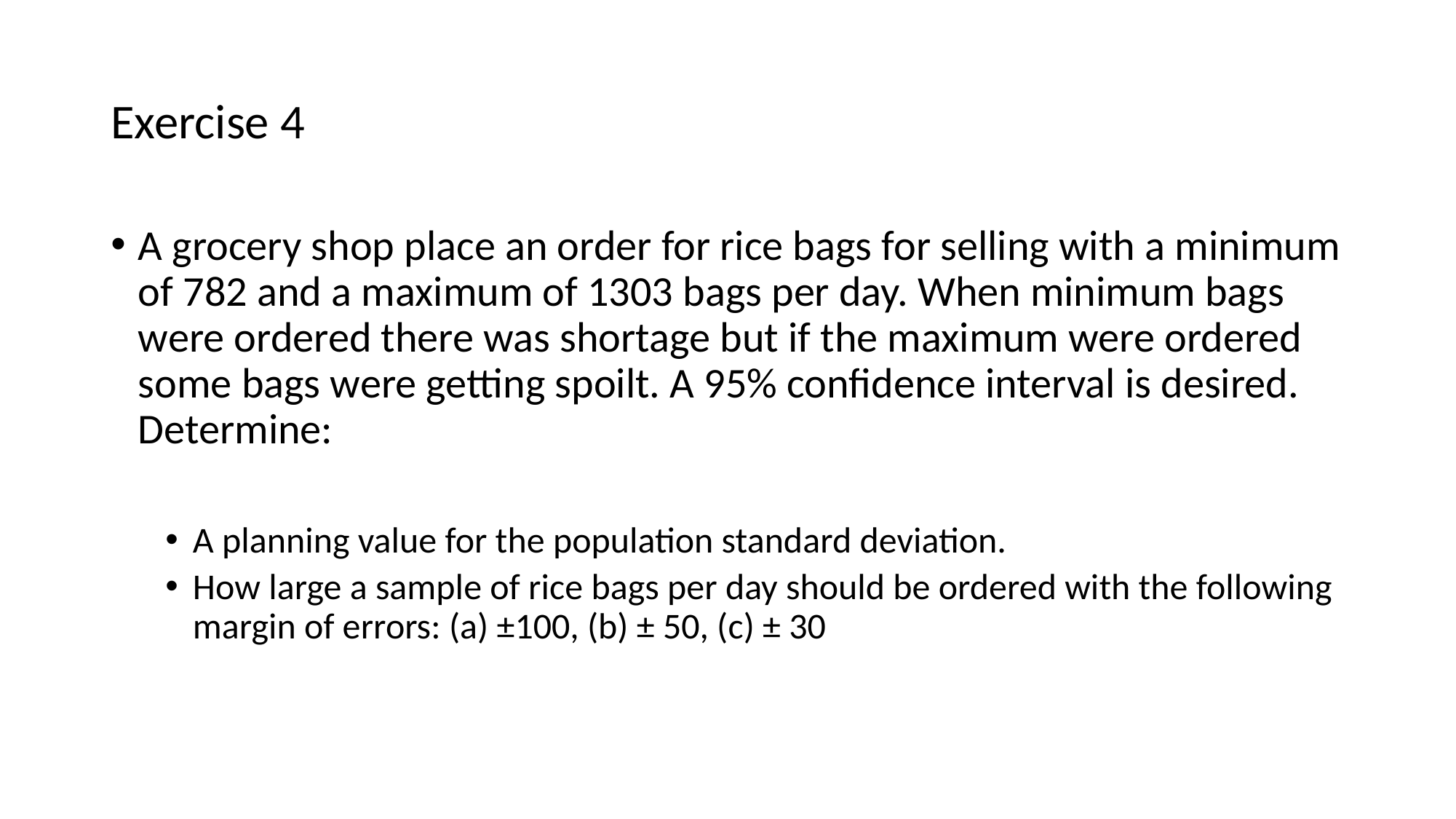

# Exercise 4
A grocery shop place an order for rice bags for selling with a minimum of 782 and a maximum of 1303 bags per day. When minimum bags were ordered there was shortage but if the maximum were ordered some bags were getting spoilt. A 95% confidence interval is desired. Determine:

A planning value for the population standard deviation.
How large a sample of rice bags per day should be ordered with the following margin of errors: (a) ±100, (b) ± 50, (c) ± 30